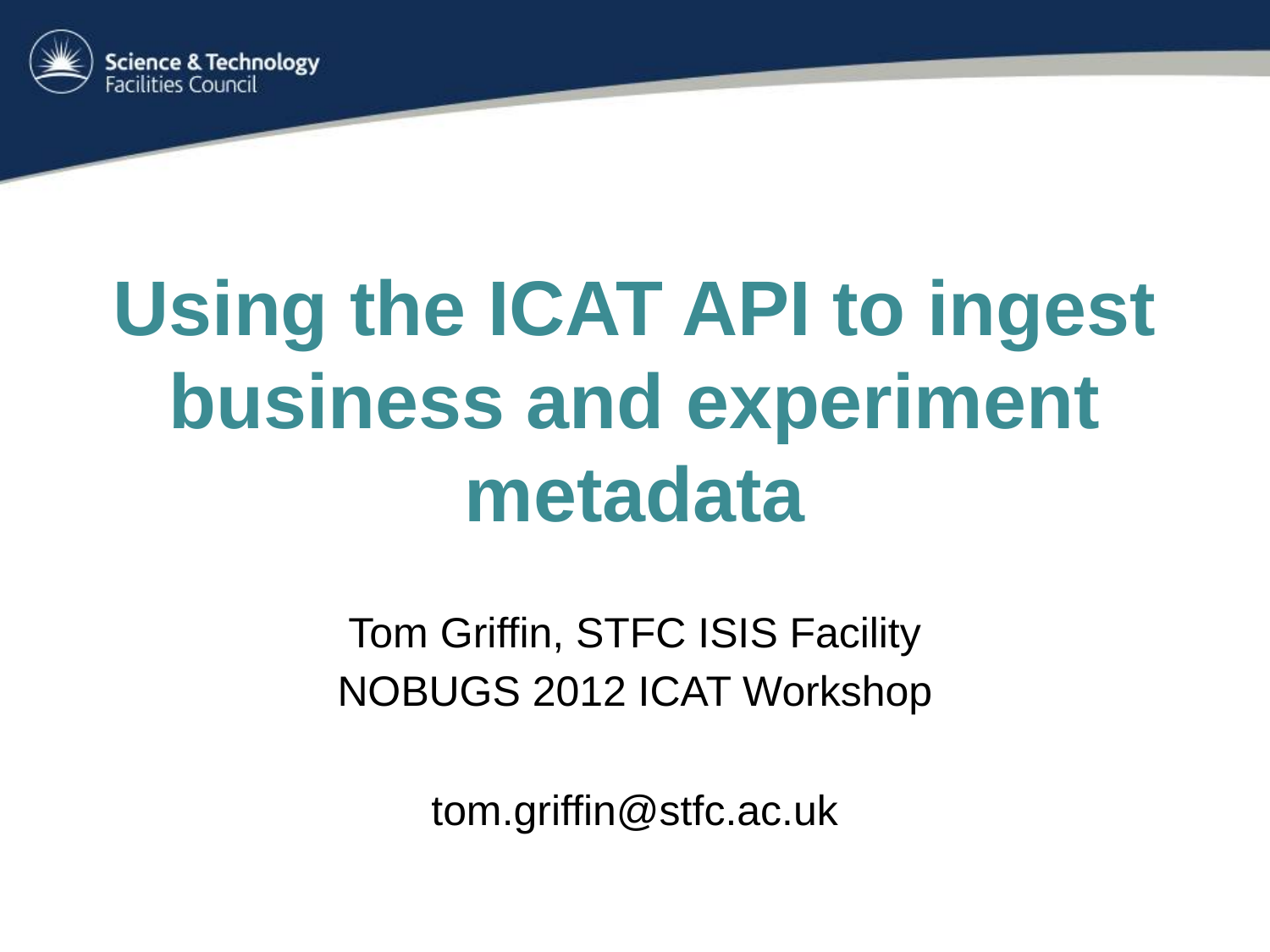

# Using the ICAT API to ingest business and experiment metadata

Tom Griffin, STFC ISIS Facility
NOBUGS 2012 ICAT Workshop

tom.griffin@stfc.ac.uk